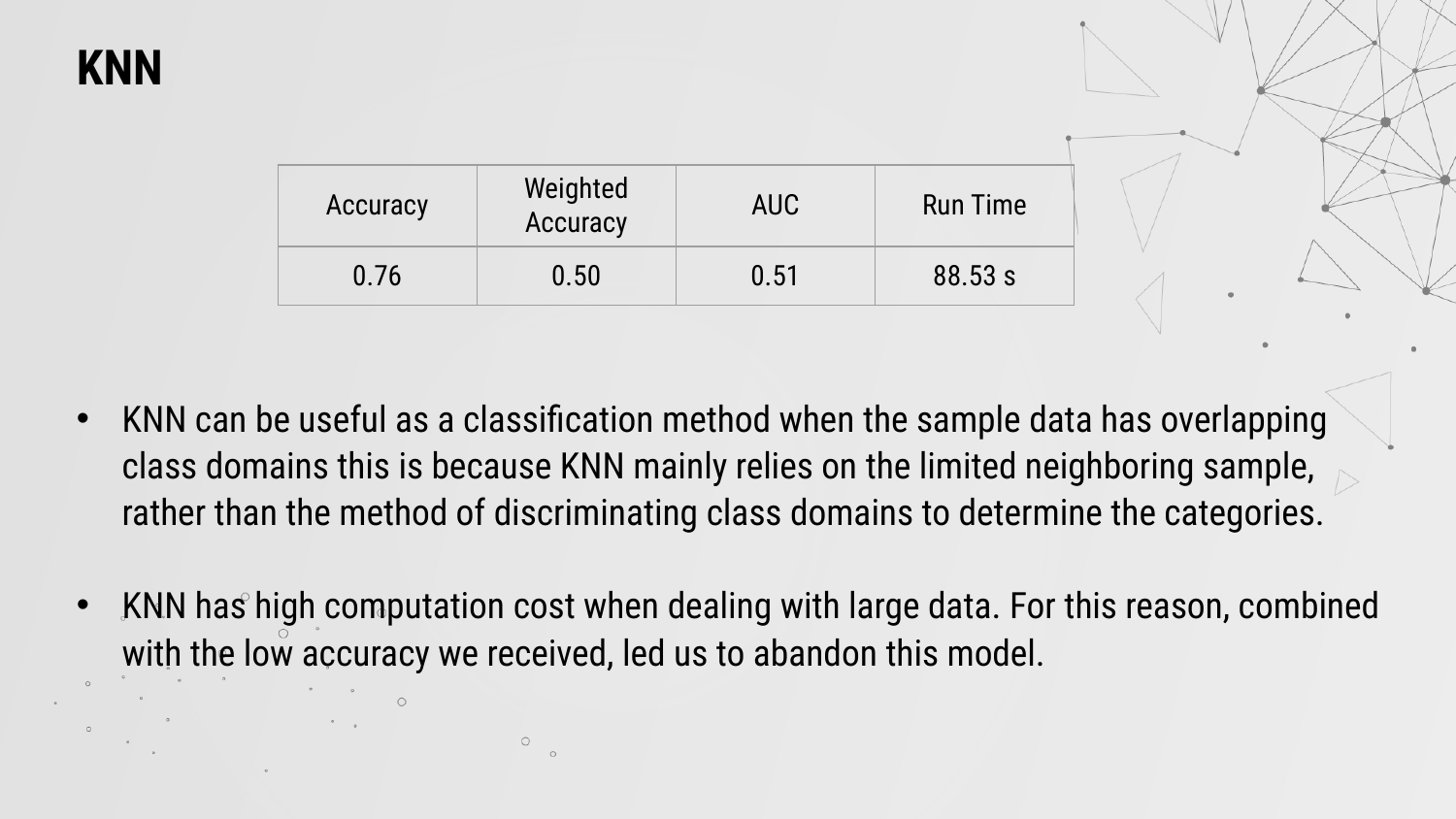

KNN
| Accuracy | Weighted Accuracy | AUC | Run Time |
| --- | --- | --- | --- |
| 0.76 | 0.50 | 0.51 | 88.53 s |
KNN can be useful as a classification method when the sample data has overlapping class domains this is because KNN mainly relies on the limited neighboring sample, rather than the method of discriminating class domains to determine the categories.

KNN has high computation cost when dealing with large data. For this reason, combined with the low accuracy we received, led us to abandon this model.